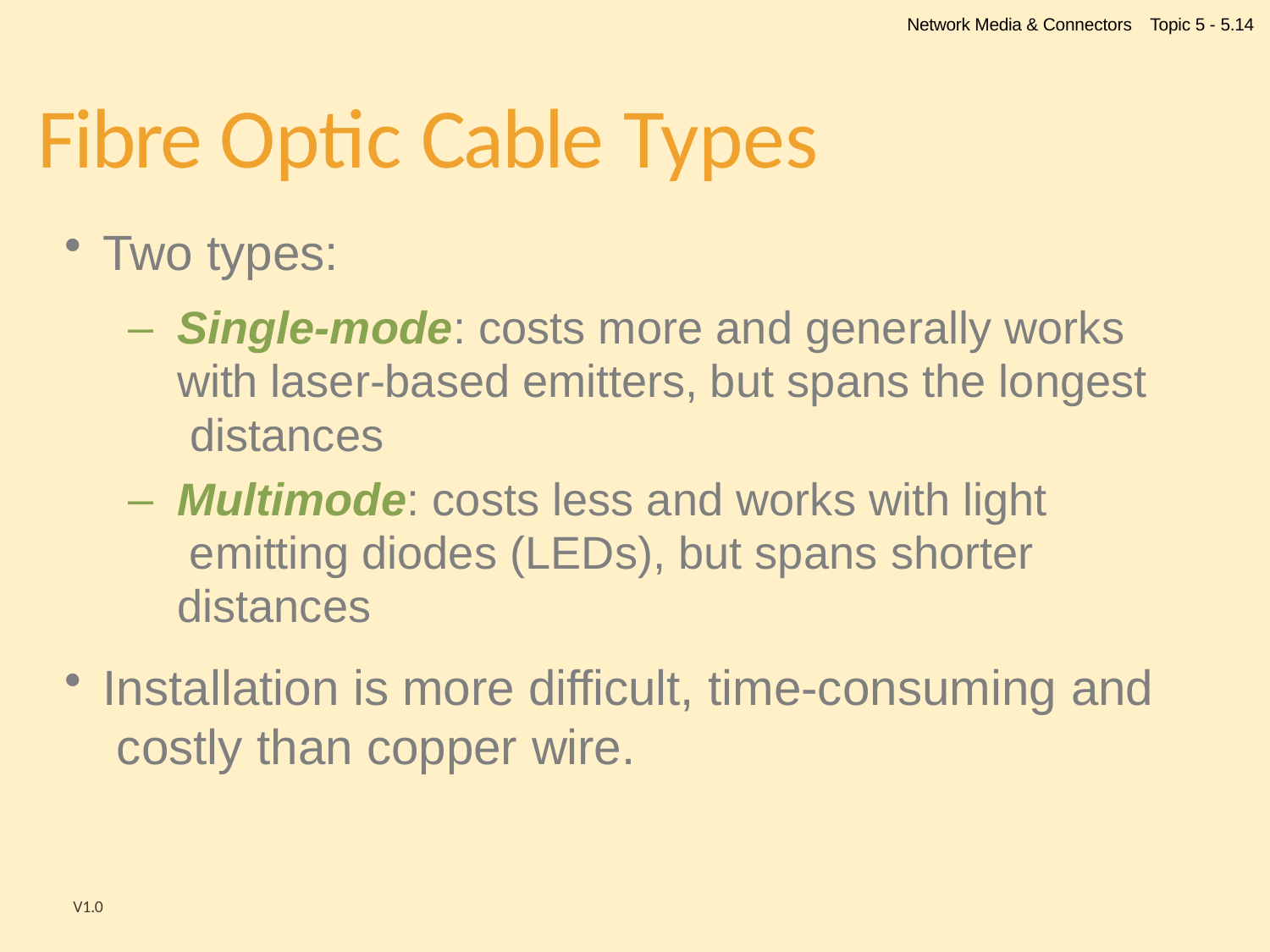

Network Media & Connectors
Topic 5 - 5.14
# Fibre Optic Cable Types
Two types:
Single-mode: costs more and generally works  with laser-based emitters, but spans the longest  distances
Multimode: costs less and works with light  emitting diodes (LEDs), but spans shorter  distances
Installation is more difficult, time-consuming and  costly than copper wire.
V1.0